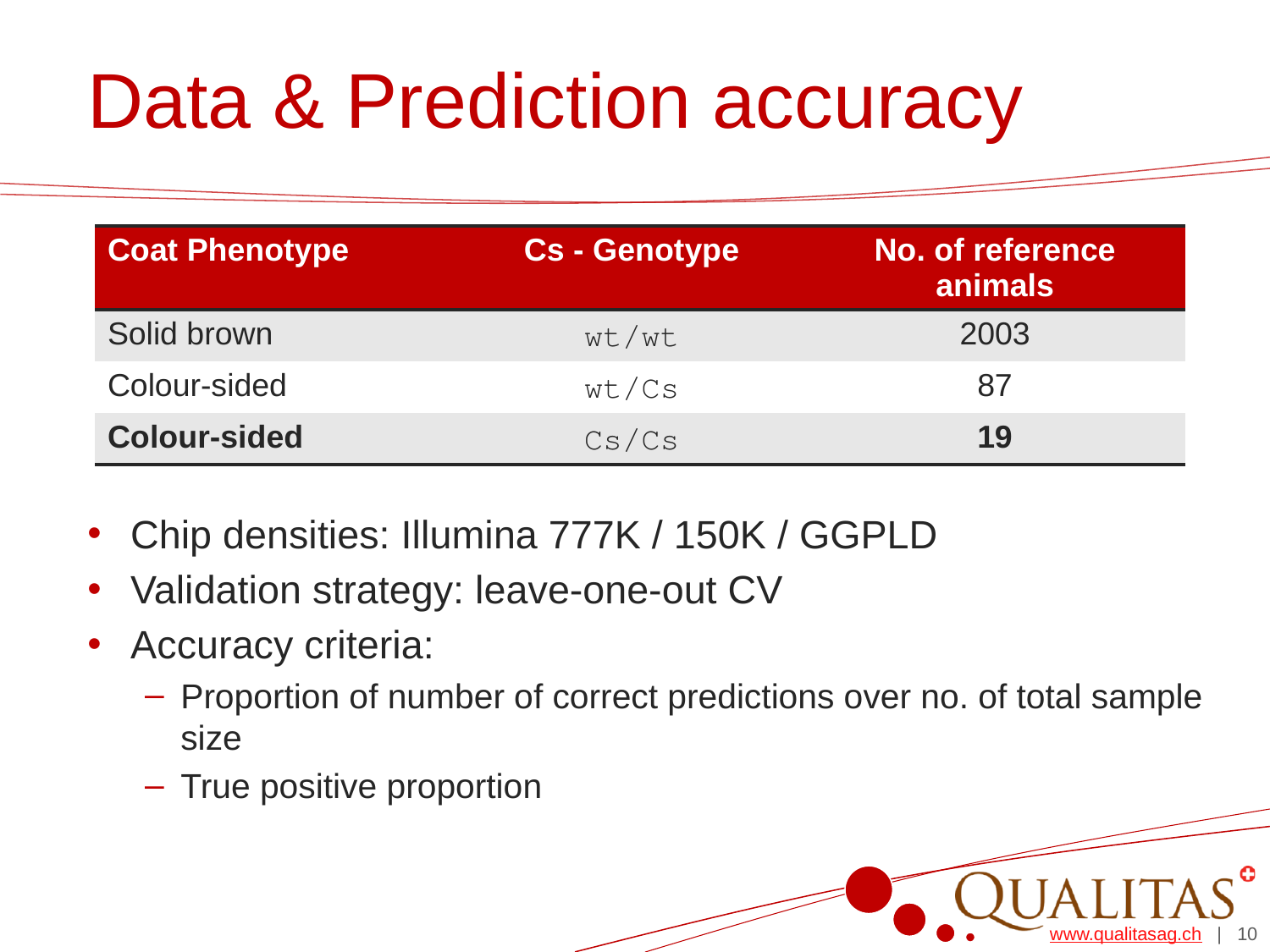

# Data & Prediction accuracy

Chip densities: Illumina 777K / 150K / GGPLD
Validation strategy: leave-one-out CV
Accuracy criteria:
Proportion of number of correct predictions over no. of total sample size
True positive proportion

| Coat Phenotype | Cs - Genotype | No. of reference animals |
| --- | --- | --- |
| Solid brown | wt/wt | 2003 |
| Colour-sided | wt/Cs | 87 |
| Colour-sided | Cs/Cs | 19 |